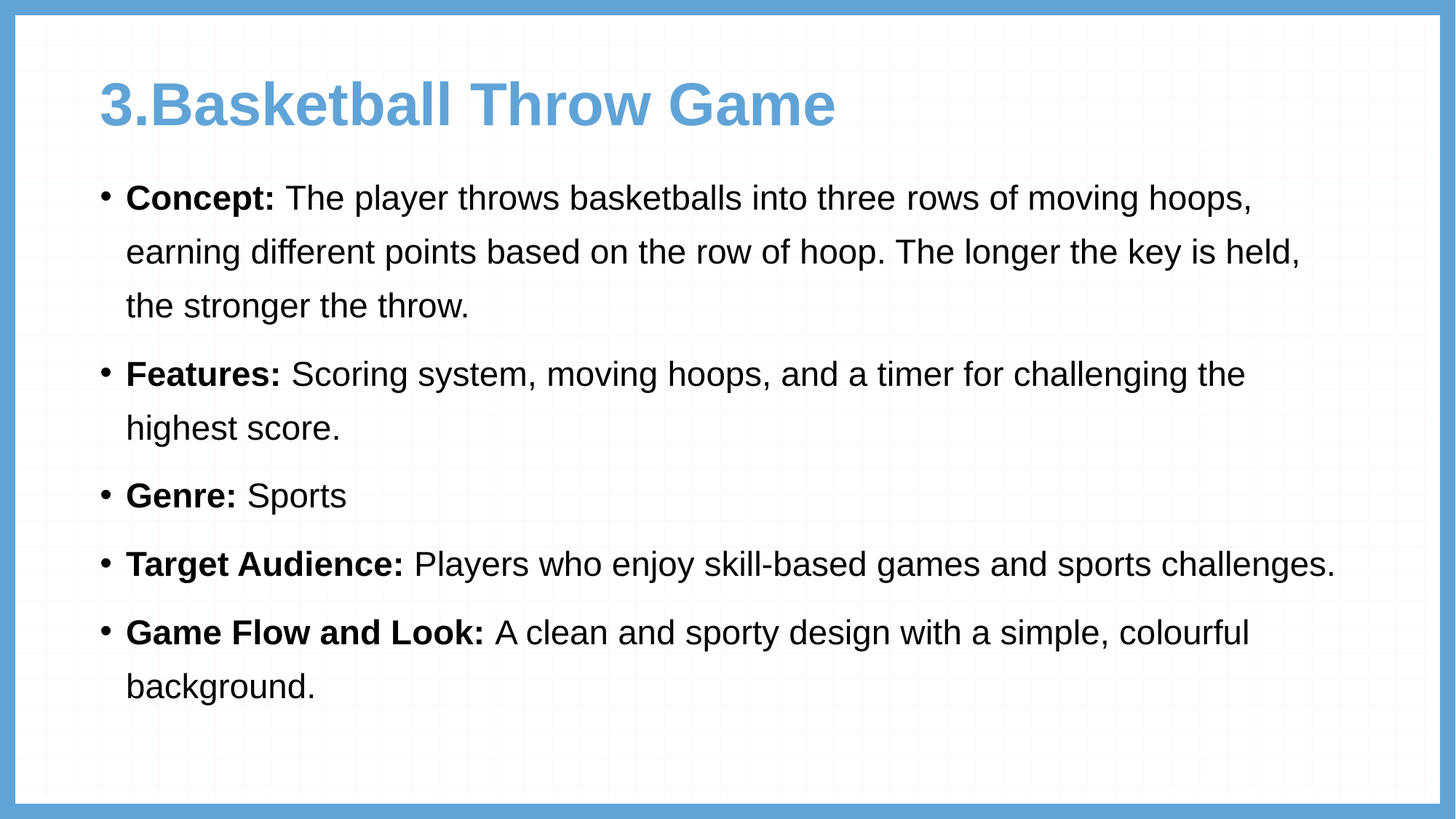

# 3.Basketball Throw Game
Concept: The player throws basketballs into three rows of moving hoops, earning different points based on the row of hoop. The longer the key is held, the stronger the throw.
Features: Scoring system, moving hoops, and a timer for challenging the highest score.
Genre: Sports
Target Audience: Players who enjoy skill-based games and sports challenges.
Game Flow and Look: A clean and sporty design with a simple, colourful background.